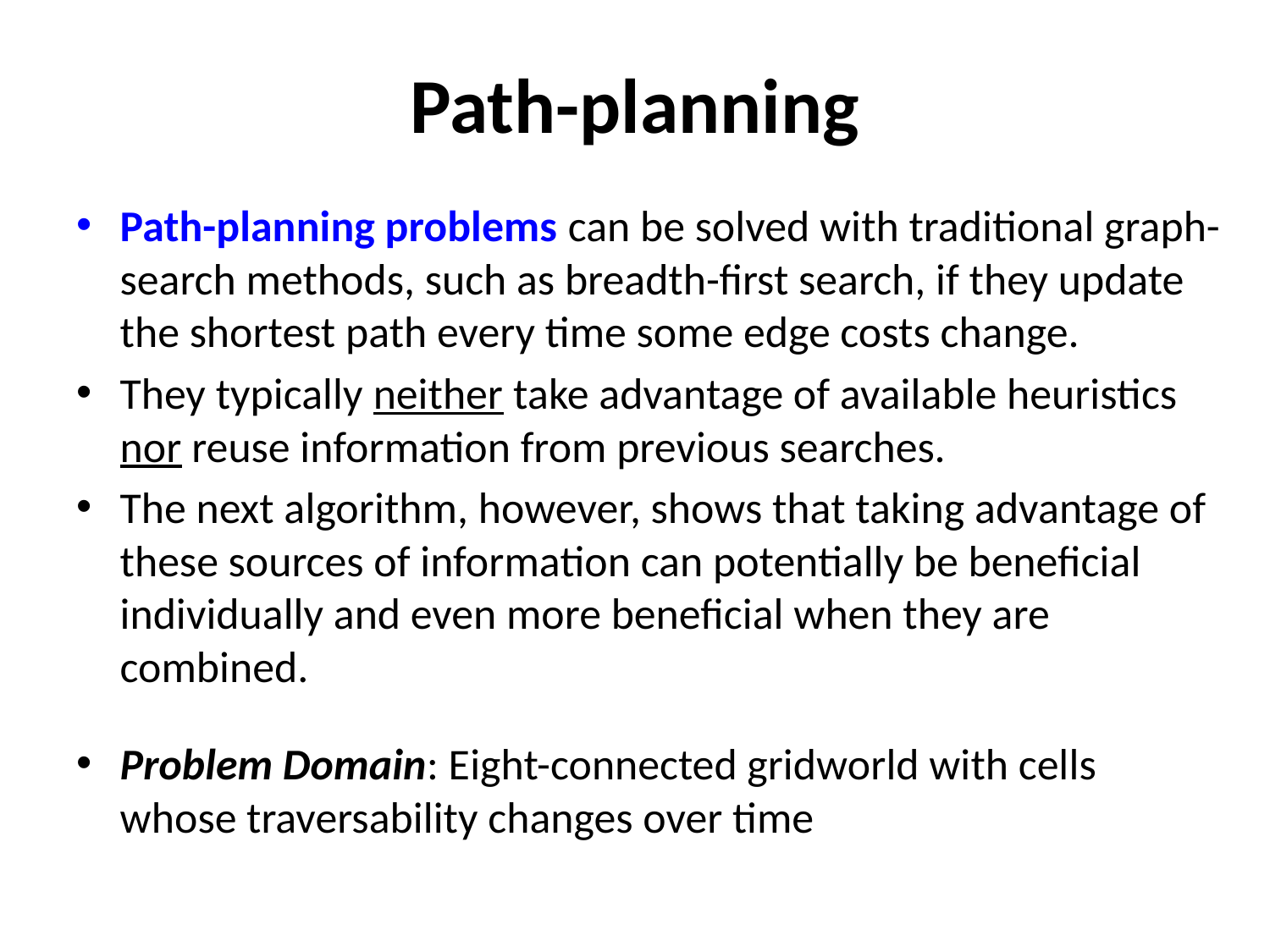

# Path-planning
Path-planning problems can be solved with traditional graph-search methods, such as breadth-first search, if they update the shortest path every time some edge costs change.
They typically neither take advantage of available heuristics nor reuse information from previous searches.
The next algorithm, however, shows that taking advantage of these sources of information can potentially be beneficial individually and even more beneficial when they are combined.

Problem Domain: Eight-connected gridworld with cells whose traversability changes over time